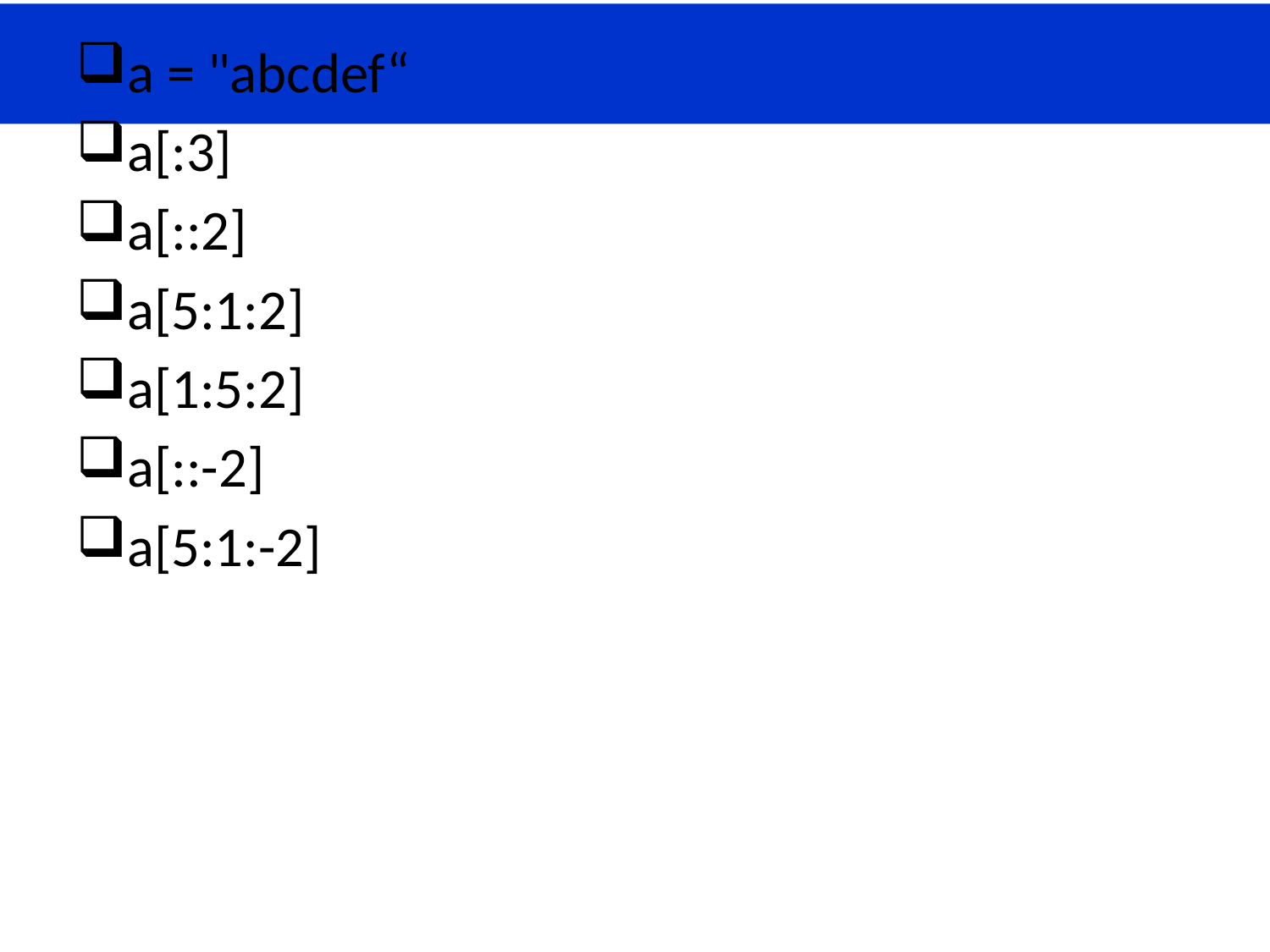

a = "abcdef“
a[:3]
a[::2]
a[5:1:2]
a[1:5:2]
a[::-2]
a[5:1:-2]